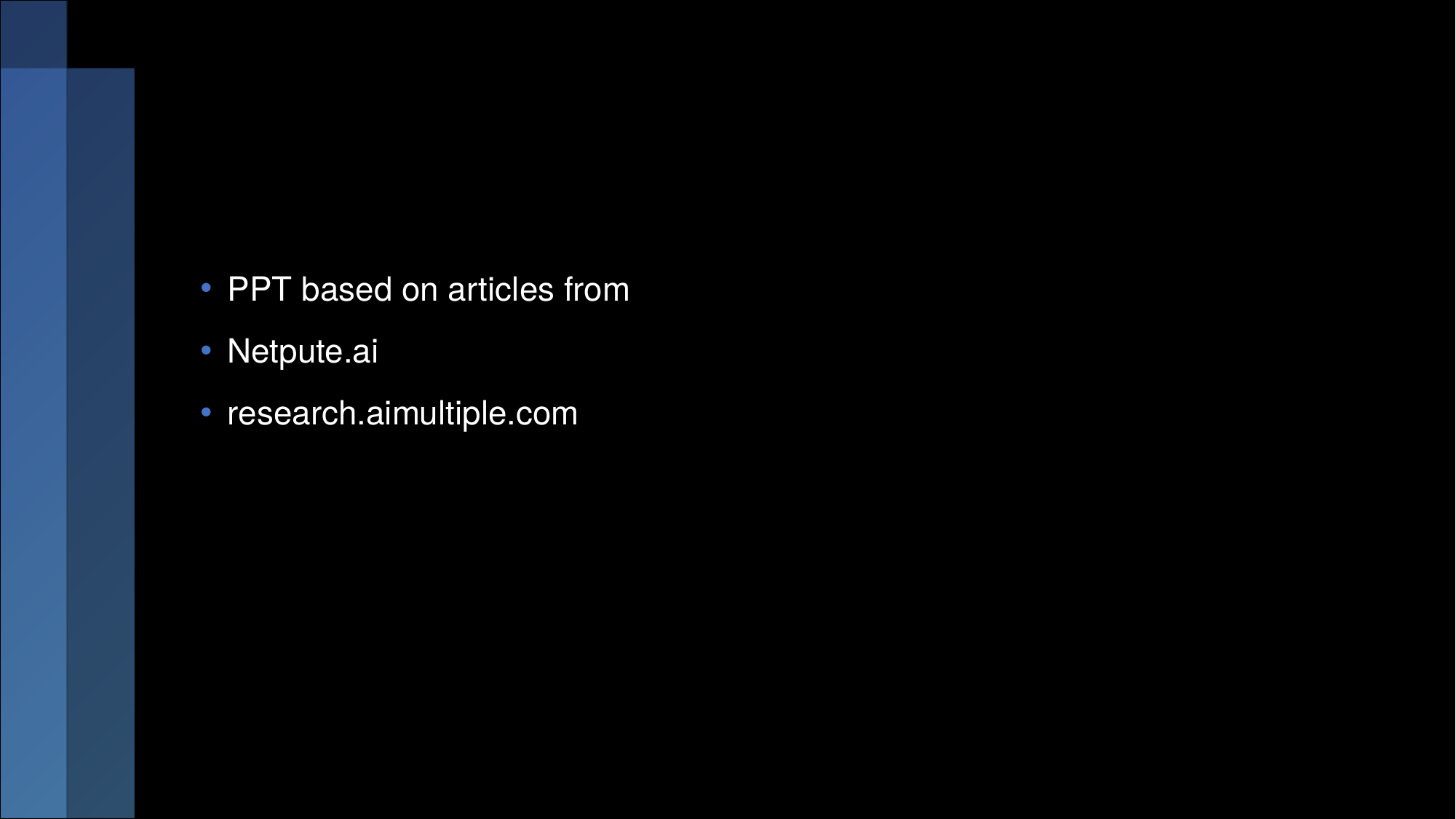

PPT based on articles from
Netpute.ai
research.aimultiple.com